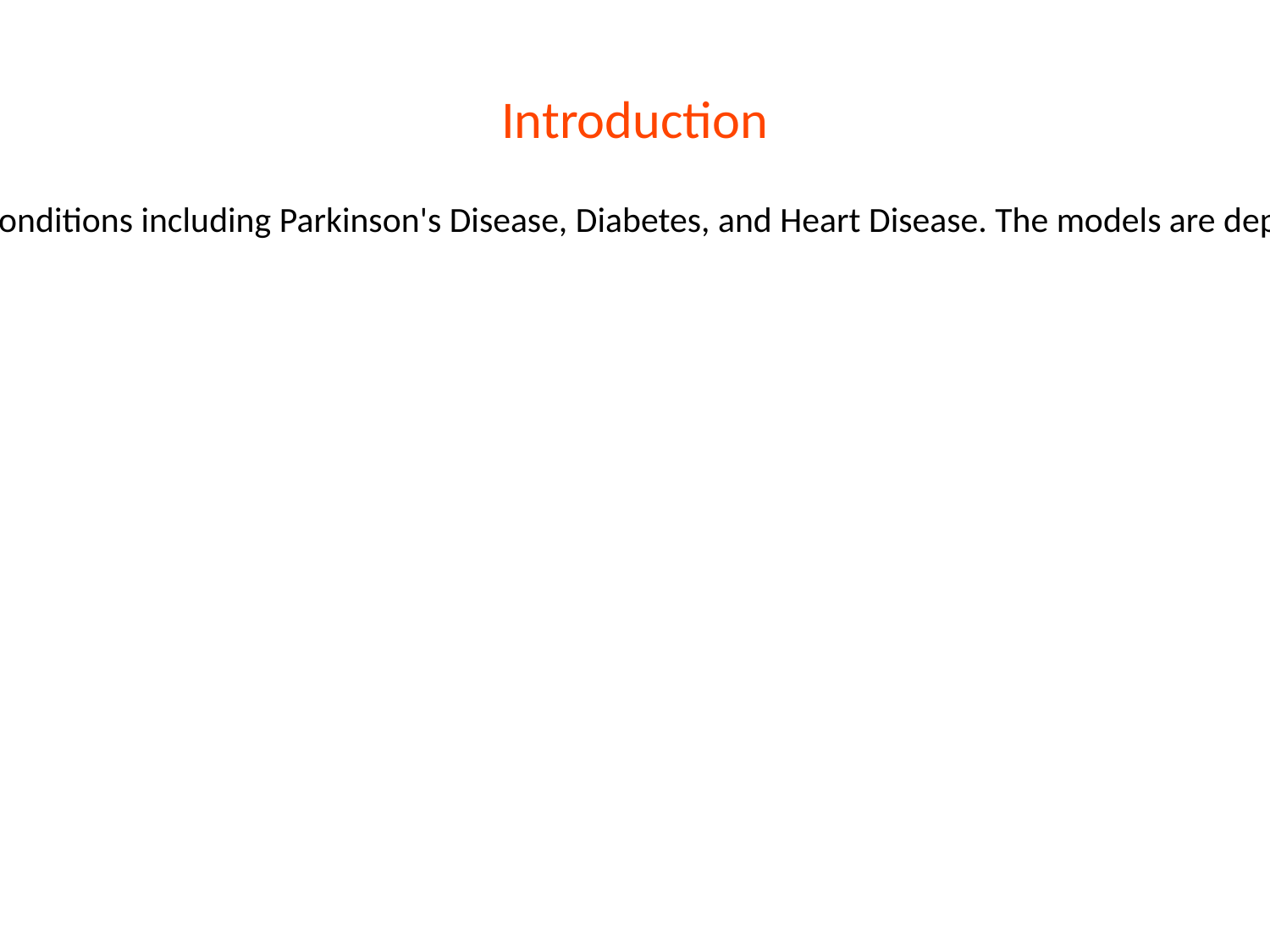

# Introduction
This project involves the development of machine learning models to predict health conditions including Parkinson's Disease, Diabetes, and Heart Disease. The models are deployed using Streamlit, a powerful framework for building web applications in Python.